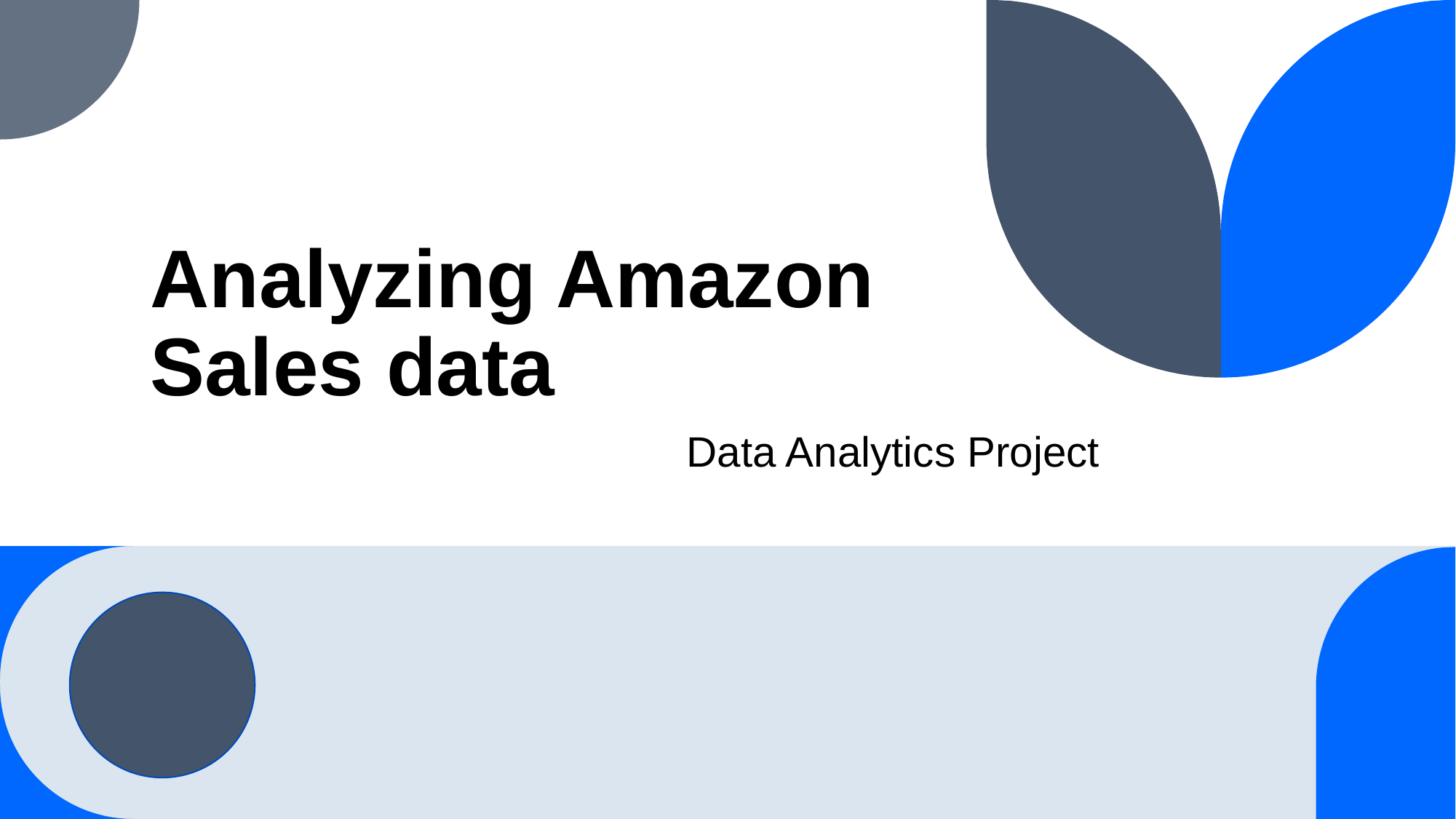

# Analyzing Amazon Sales data
Data Analytics Project